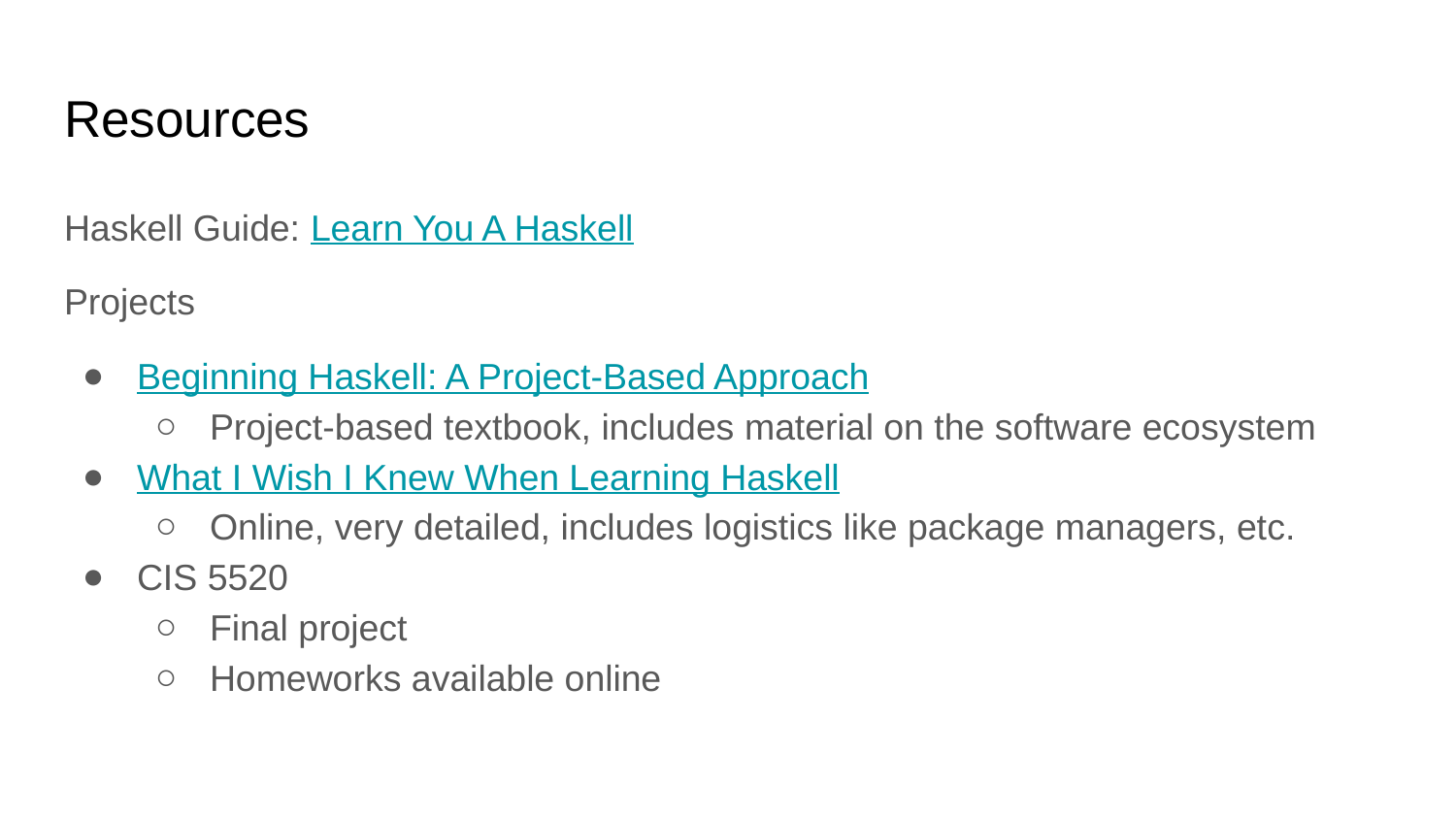

# Resources
Haskell Guide: Learn You A Haskell
Projects
Beginning Haskell: A Project-Based Approach
Project-based textbook, includes material on the software ecosystem
What I Wish I Knew When Learning Haskell
Online, very detailed, includes logistics like package managers, etc.
CIS 5520
Final project
Homeworks available online